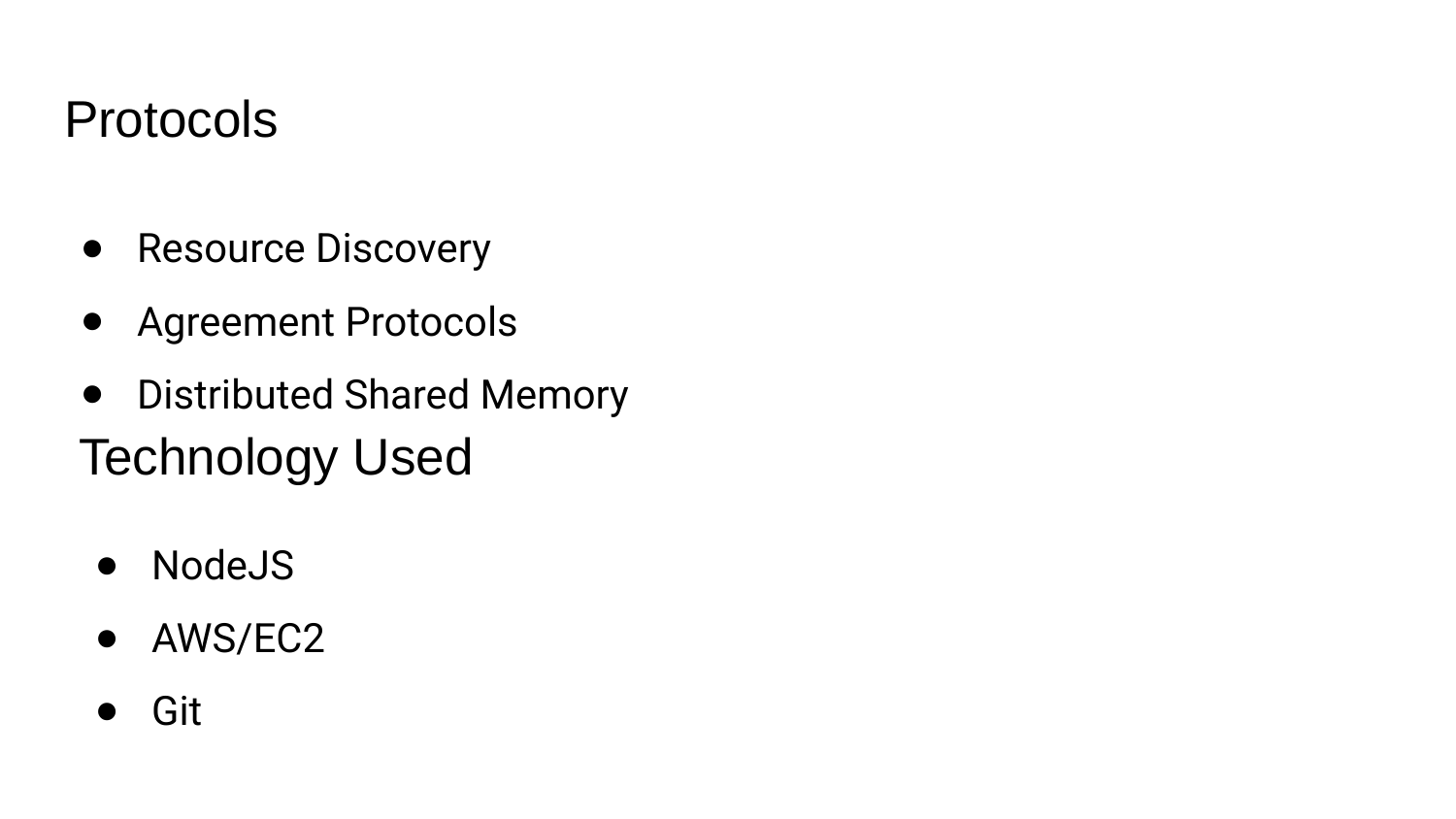

# Protocols
Resource Discovery
Agreement Protocols
Distributed Shared Memory
Technology Used
NodeJS
AWS/EC2
Git